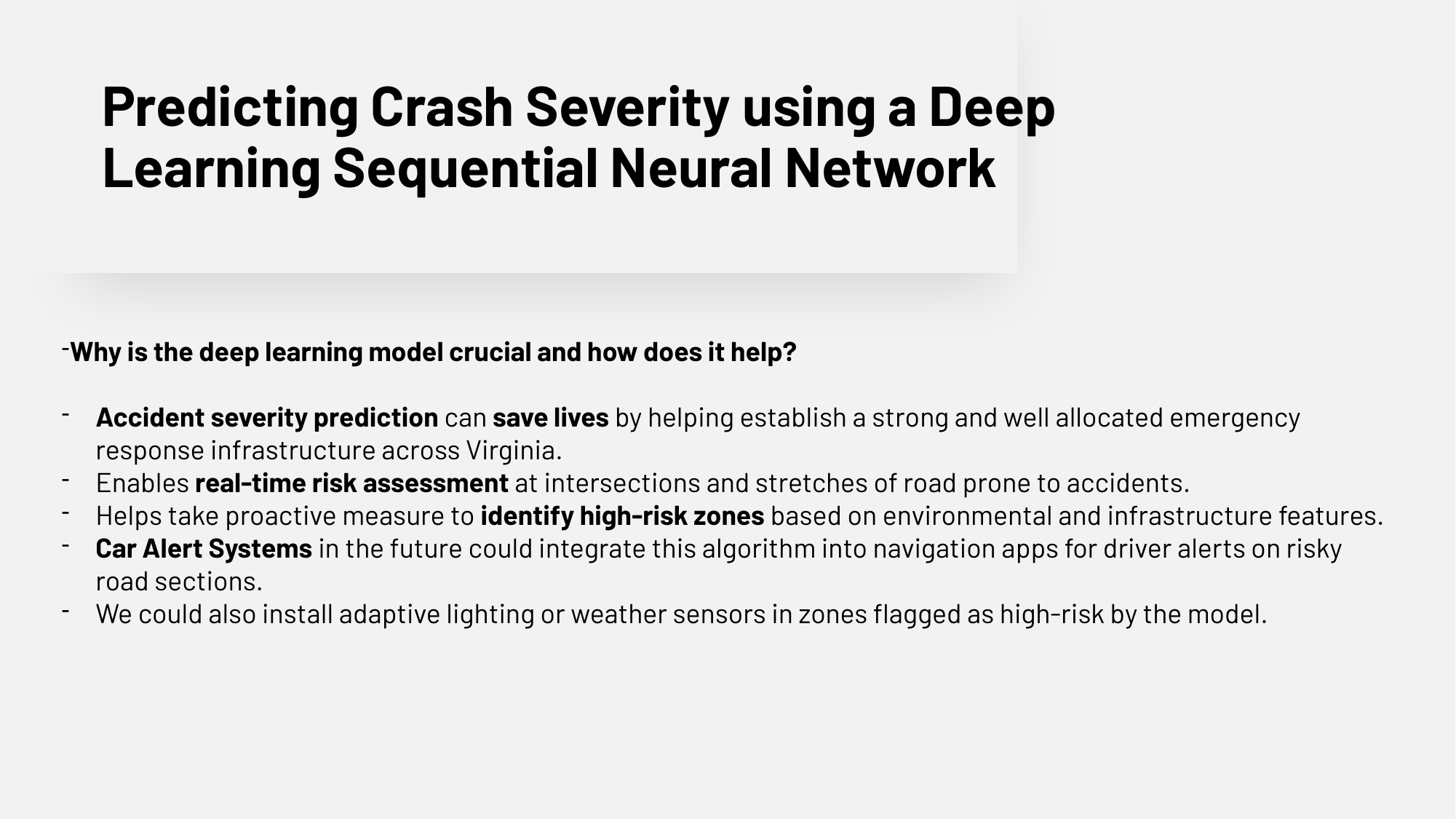

# Predicting Crash Severity using a Deep Learning Sequential Neural Network
Why is the deep learning model crucial and how does it help?

Accident severity prediction can save lives by helping establish a strong and well allocated emergency response infrastructure across Virginia.
Enables real-time risk assessment at intersections and stretches of road prone to accidents.
Helps take proactive measure to identify high-risk zones based on environmental and infrastructure features.
Car Alert Systems in the future could integrate this algorithm into navigation apps for driver alerts on risky road sections.
We could also install adaptive lighting or weather sensors in zones flagged as high-risk by the model.